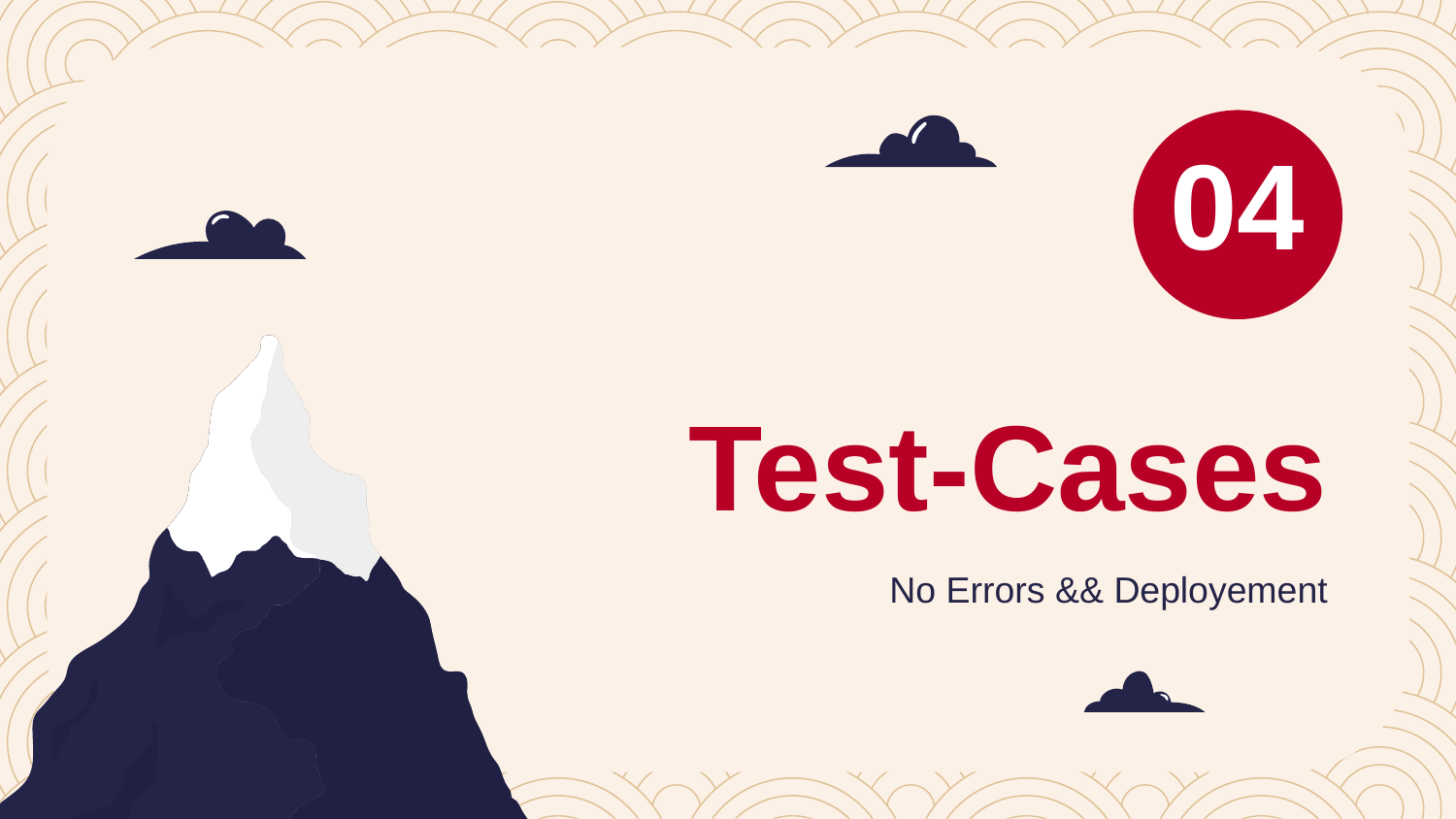

04

# Test-Cases
No Errors && Deployement